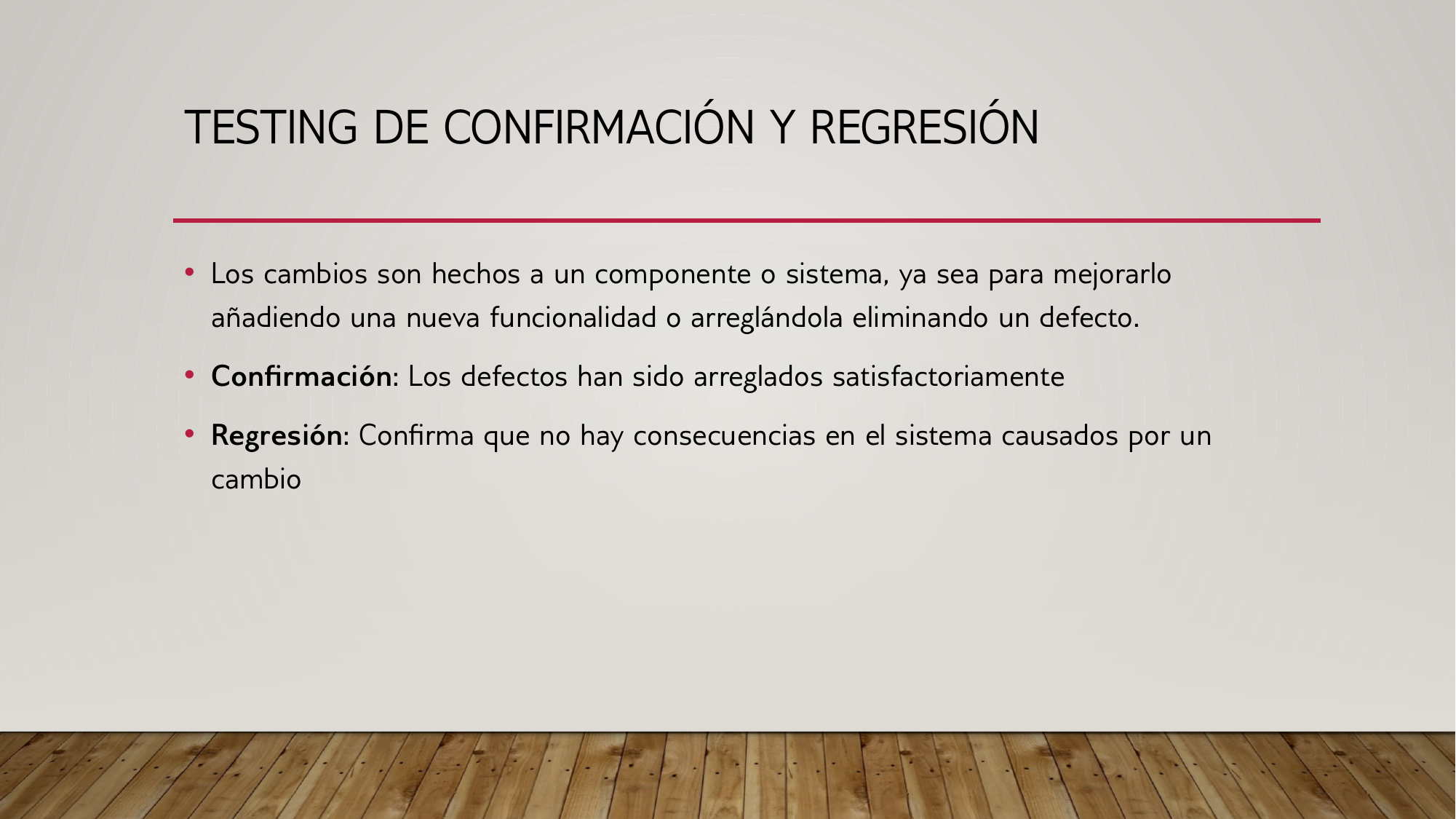

# Testing de confirmación y regresión
Los cambios son hechos a un componente o sistema, ya sea para mejorarlo añadiendo una nueva funcionalidad o arreglándola eliminando un defecto.
Confirmación: Los defectos han sido arreglados satisfactoriamente
Regresión: Confirma que no hay consecuencias en el sistema causados por un cambio